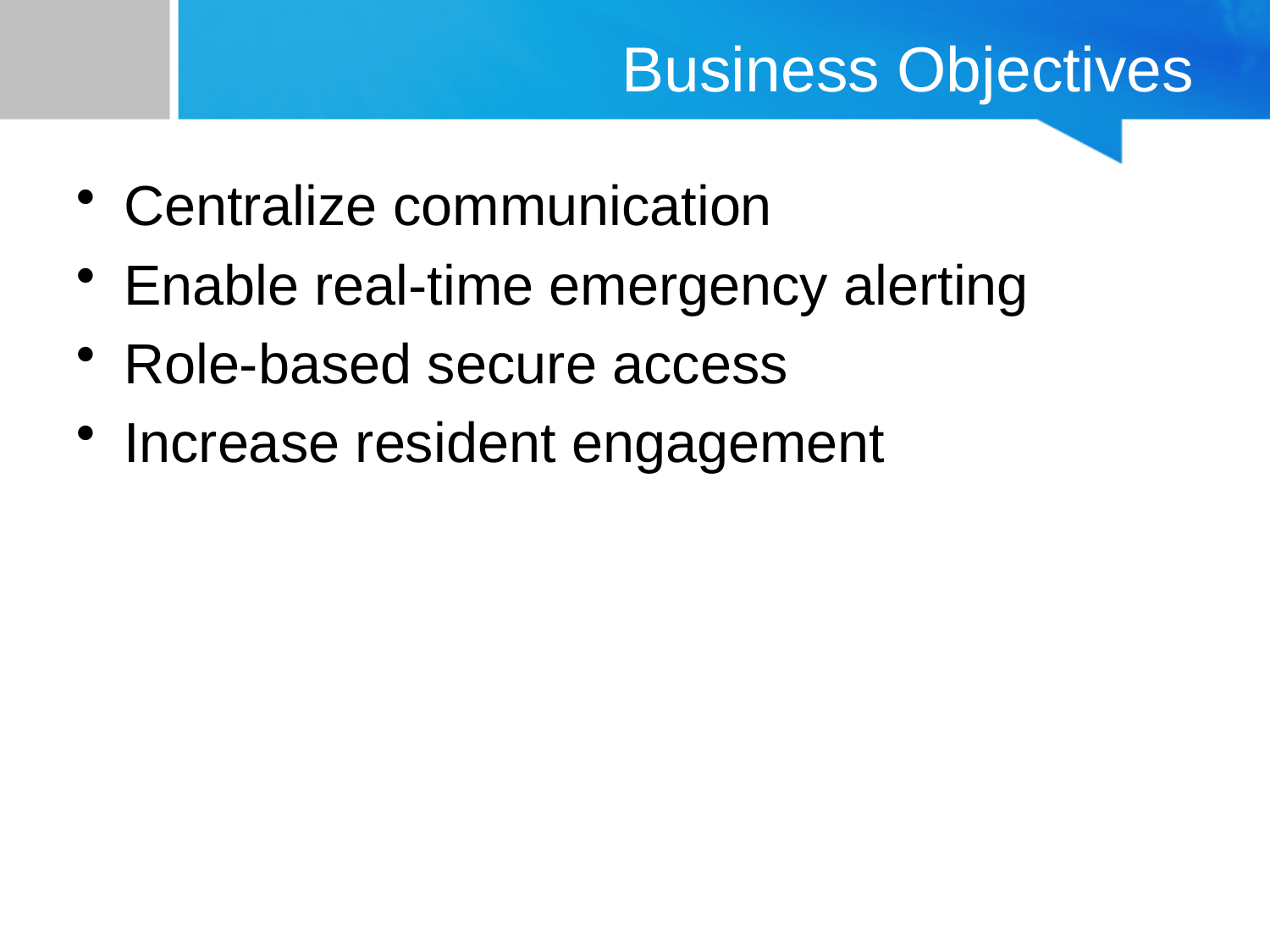

# Business Objectives
Centralize communication
Enable real-time emergency alerting
Role-based secure access
Increase resident engagement